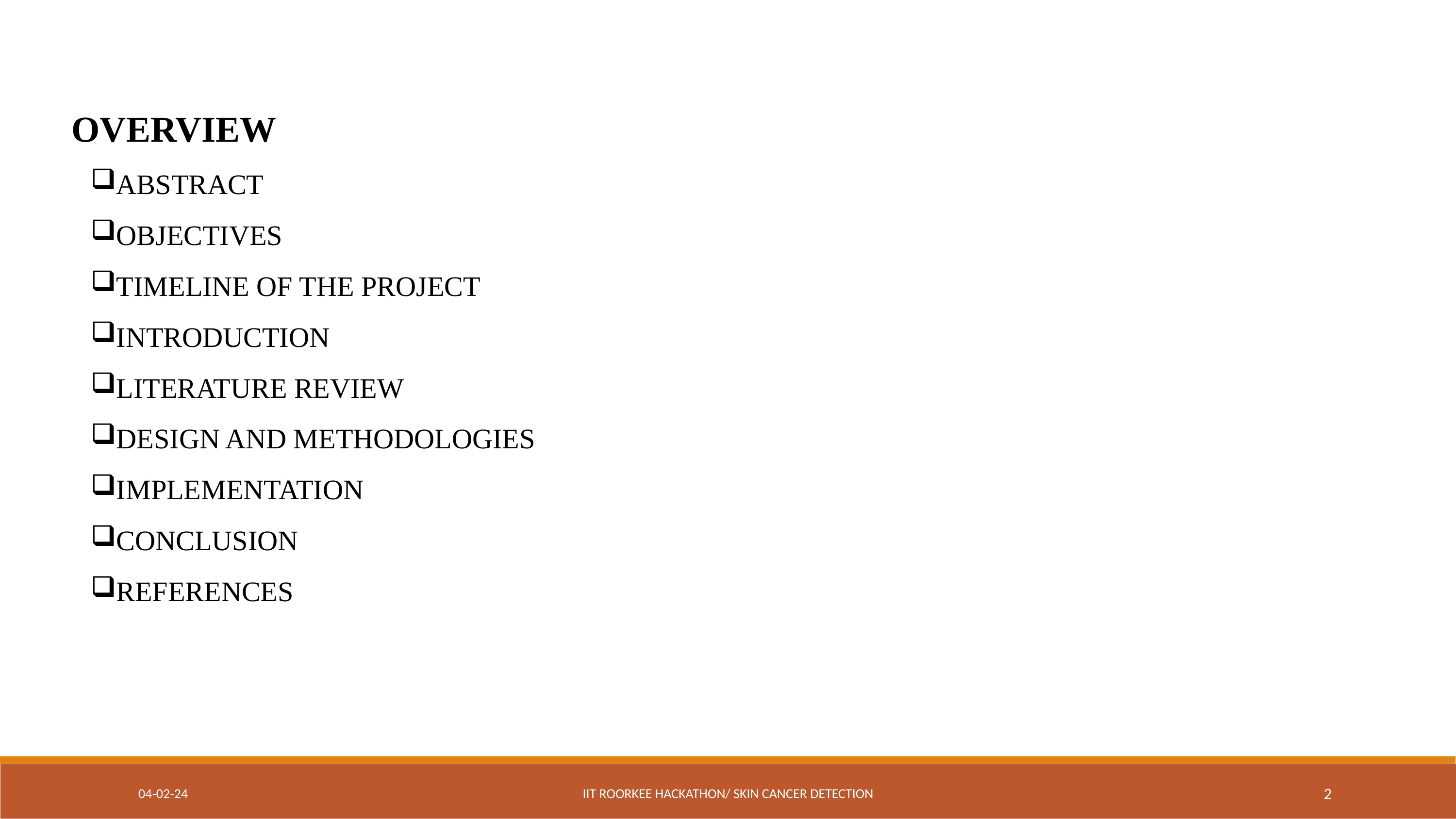

OVERVIEW
ABSTRACT
OBJECTIVES
TIMELINE OF THE PROJECT
INTRODUCTION
LITERATURE REVIEW
DESIGN AND METHODOLOGIES
IMPLEMENTATION
CONCLUSION
REFERENCES
04-02-24
IIT ROORKEE HACKATHON/ skin cancer detection
2